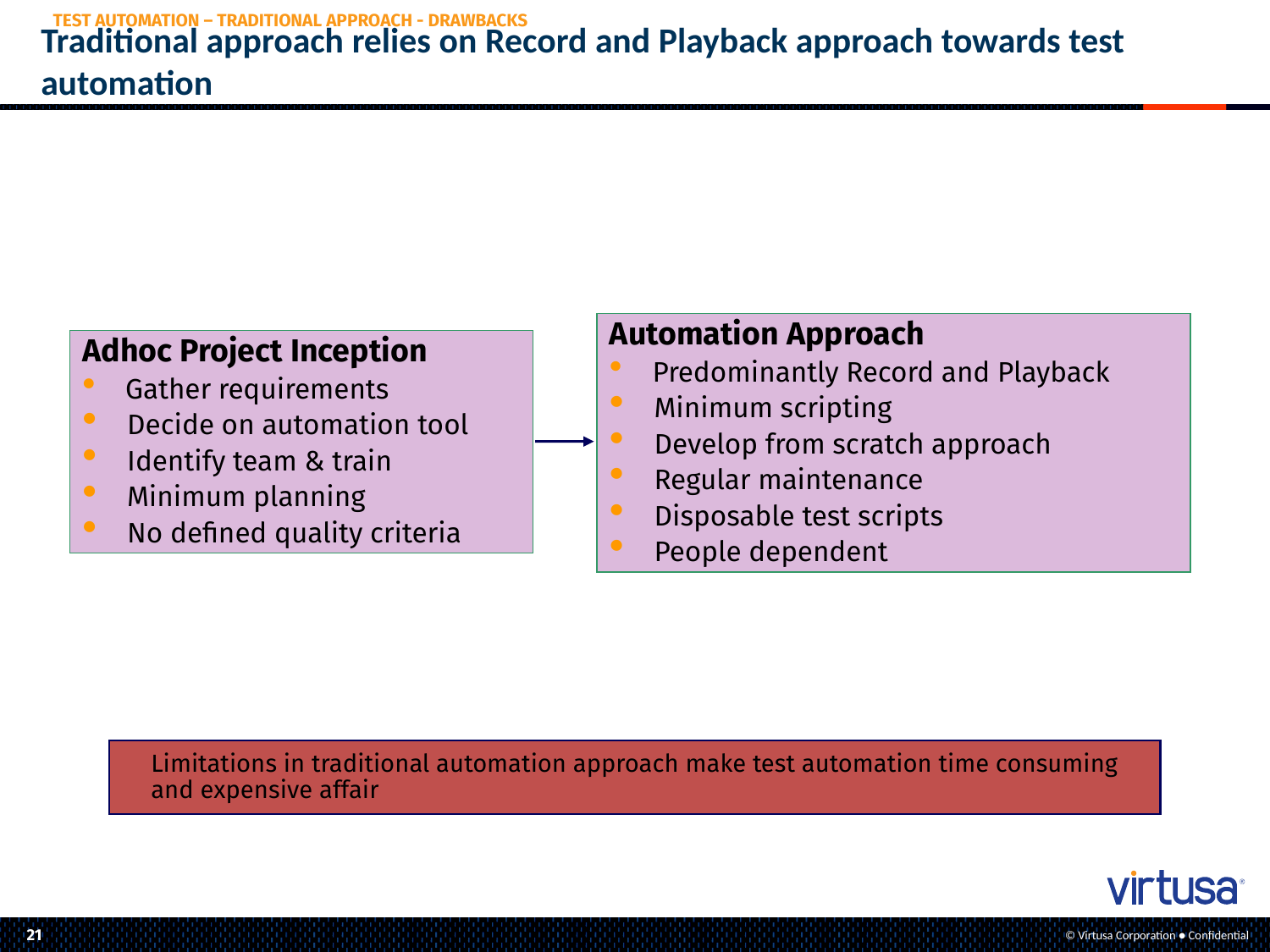

TEST AUTOMATION – TRADITIONAL APPROACH - DRAWBACKS
# Traditional approach relies on Record and Playback approach towards test automation
Automation Approach
  Predominantly Record and Playback
  Minimum scripting
  Develop from scratch approach
  Regular maintenance
  Disposable test scripts
  People dependent
Adhoc Project Inception
  Gather requirements
  Decide on automation tool
  Identify team & train
  Minimum planning
  No defined quality criteria

Limitations in traditional automation approach make test automation time consuming and expensive affair